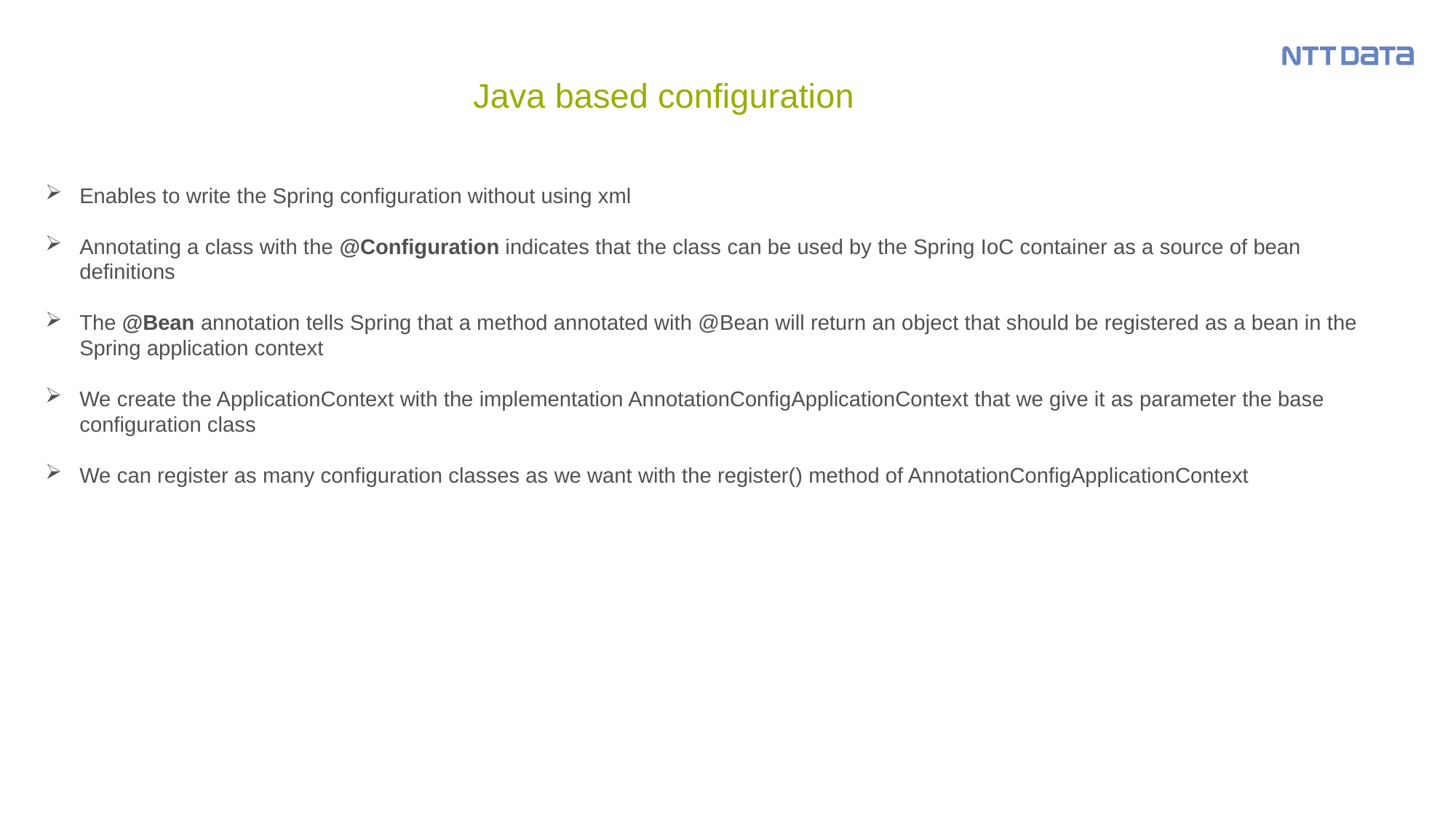

# Java based configuration
Enables to write the Spring configuration without using xml

Annotating a class with the @Configuration indicates that the class can be used by the Spring IoC container as a source of bean definitions

The @Bean annotation tells Spring that a method annotated with @Bean will return an object that should be registered as a bean in the Spring application context

We create the ApplicationContext with the implementation AnnotationConfigApplicationContext that we give it as parameter the base configuration class

We can register as many configuration classes as we want with the register() method of AnnotationConfigApplicationContext